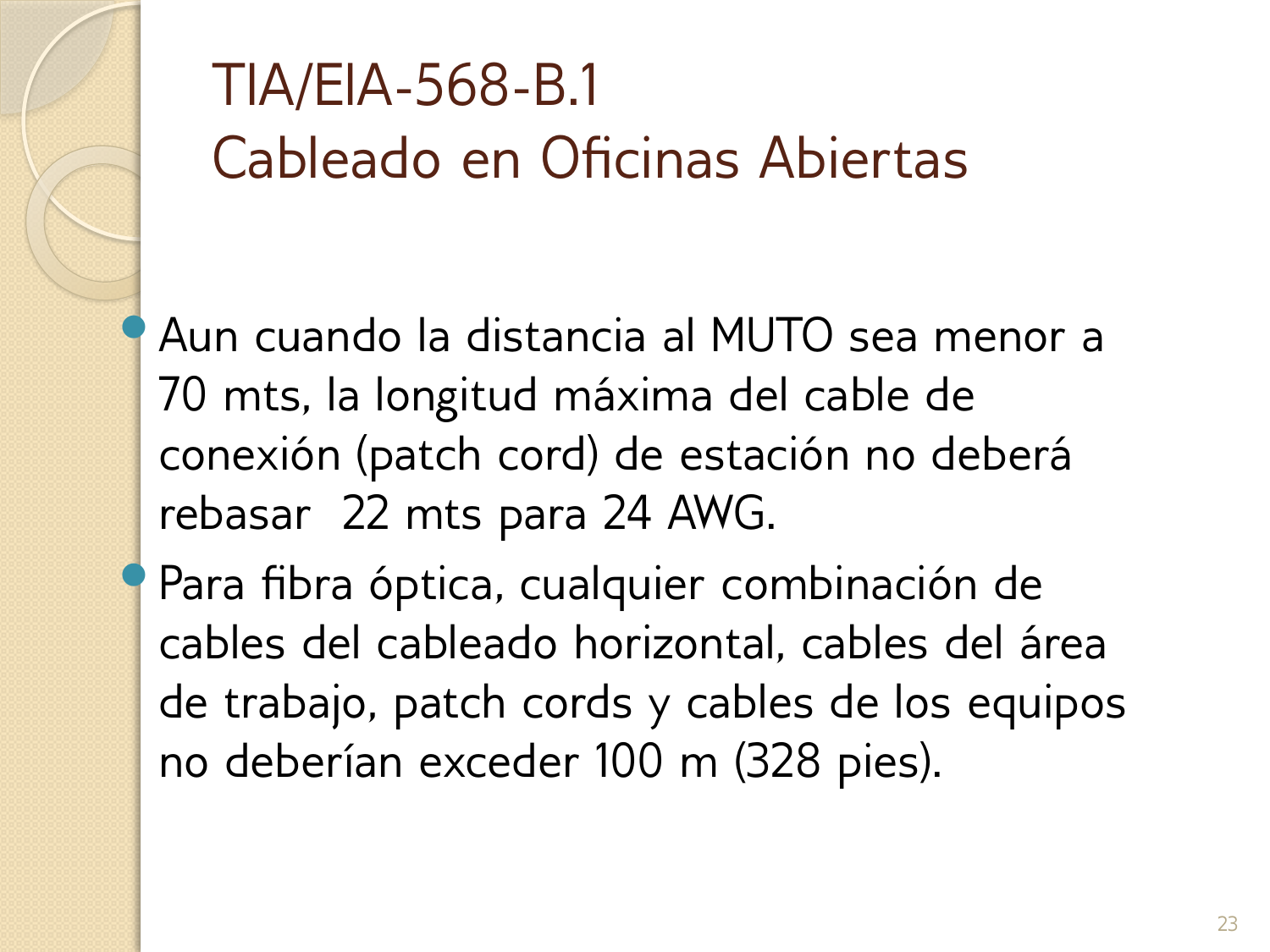

# TIA/EIA-568-B.1 Cableado en Oficinas Abiertas
Aun cuando la distancia al MUTO sea menor a 70 mts, la longitud máxima del cable de conexión (patch cord) de estación no deberá rebasar  22 mts para 24 AWG.
Para fibra óptica, cualquier combinación de cables del cableado horizontal, cables del área de trabajo, patch cords y cables de los equipos no deberían exceder 100 m (328 pies).

23